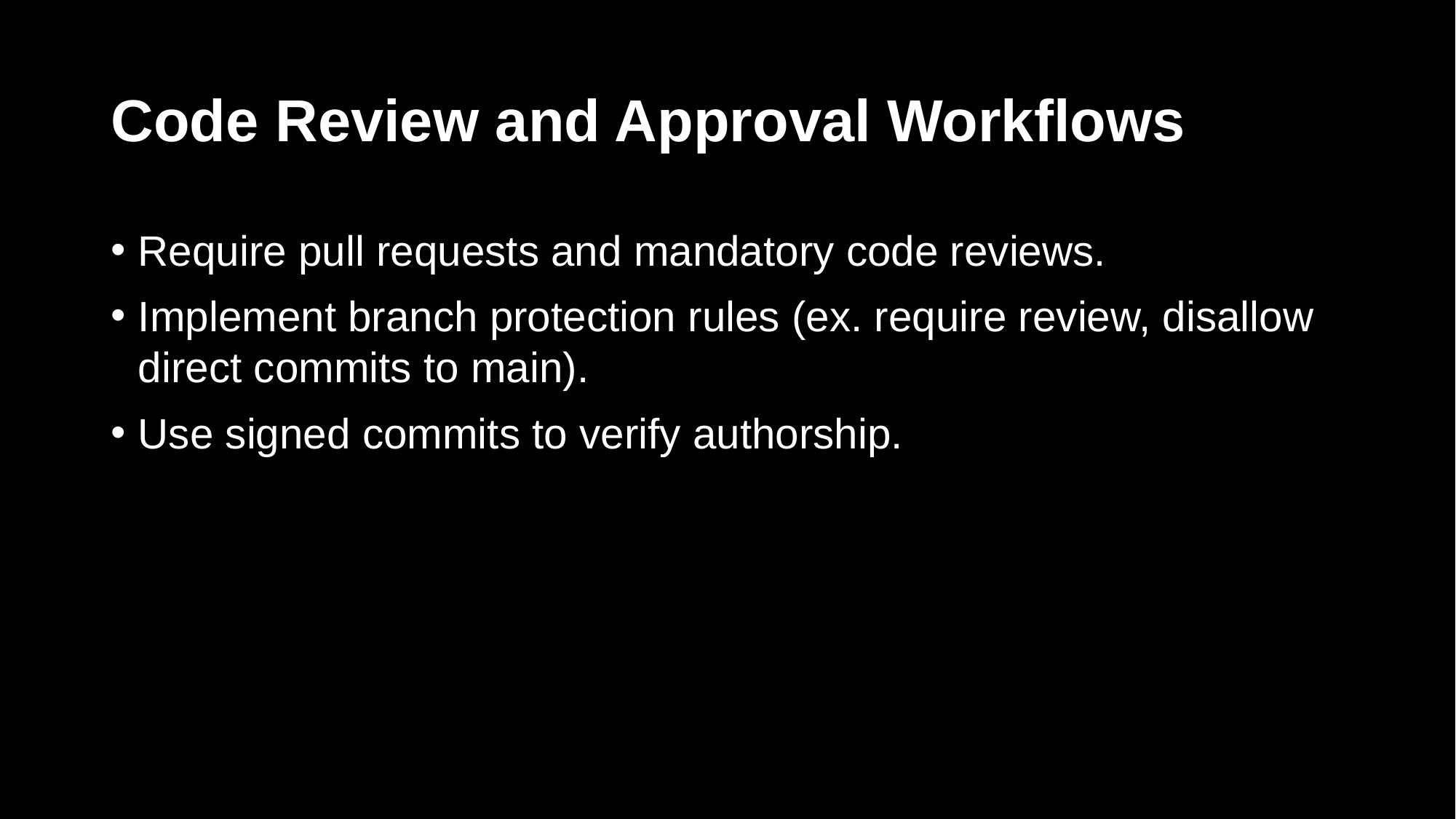

# Code Review and Approval Workflows
Require pull requests and mandatory code reviews.
Implement branch protection rules (ex. require review, disallow direct commits to main).
Use signed commits to verify authorship.